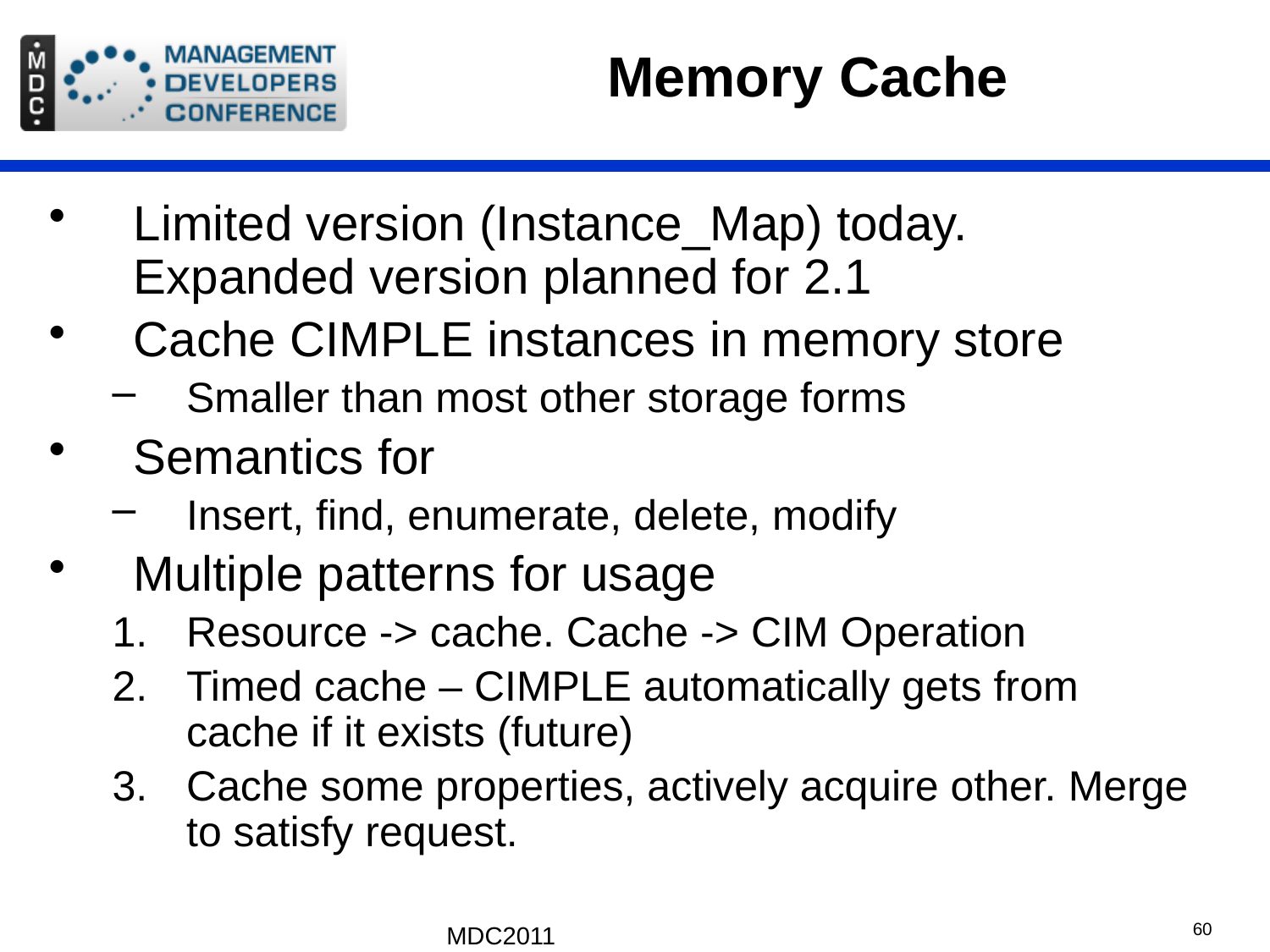

# Memory Cache
Limited version (Instance_Map) today.  Expanded version planned for 2.1
Cache CIMPLE instances in memory store
Smaller than most other storage forms
Semantics for
Insert, find, enumerate, delete, modify
Multiple patterns for usage
Resource -> cache. Cache -> CIM Operation
Timed cache – CIMPLE automatically gets from cache if it exists (future)
Cache some properties, actively acquire other. Merge to satisfy request.
MDC2011
60